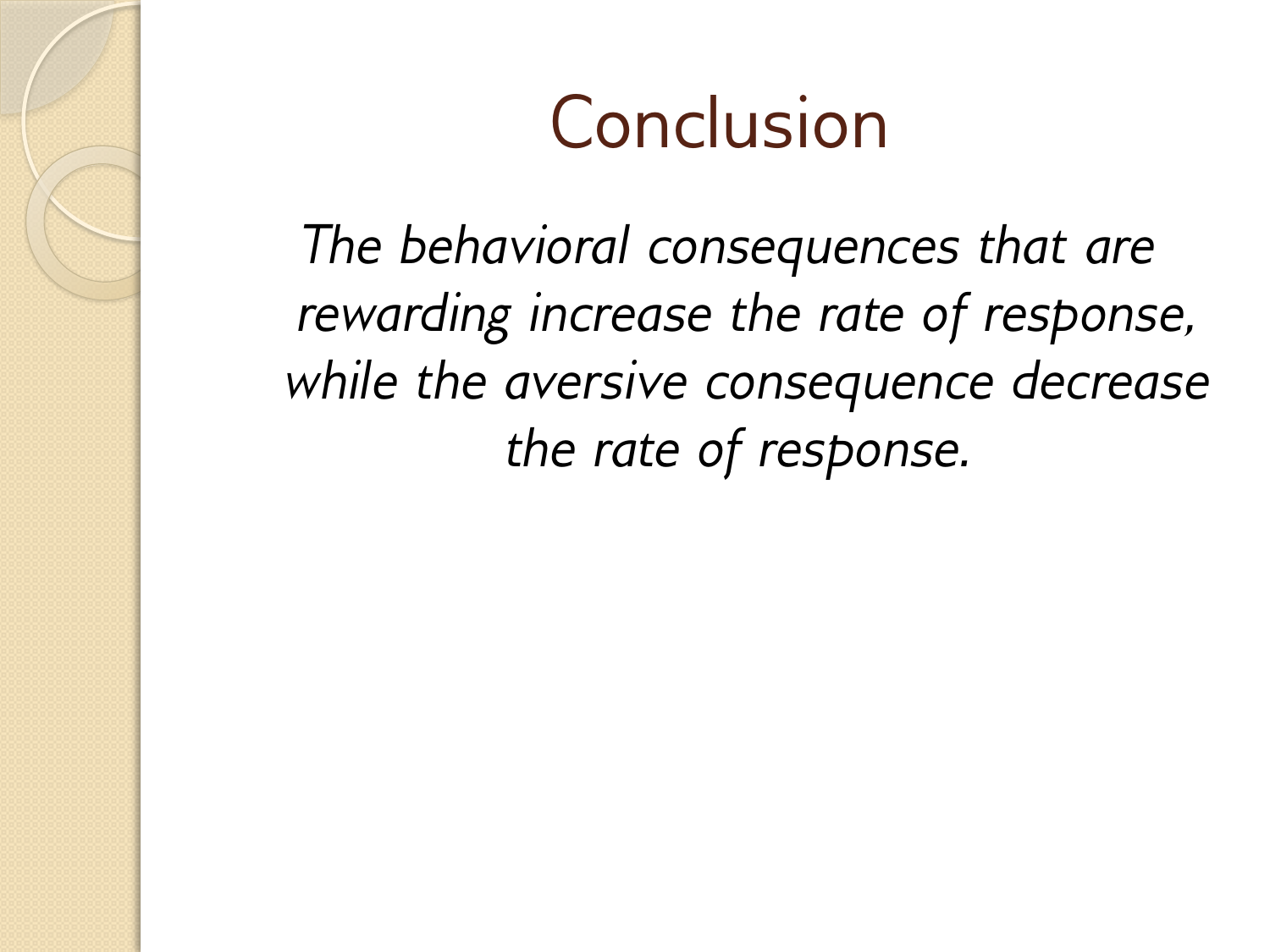

# Conclusion
The behavioral consequences that are rewarding increase the rate of response, while the aversive consequence decrease the rate of response.